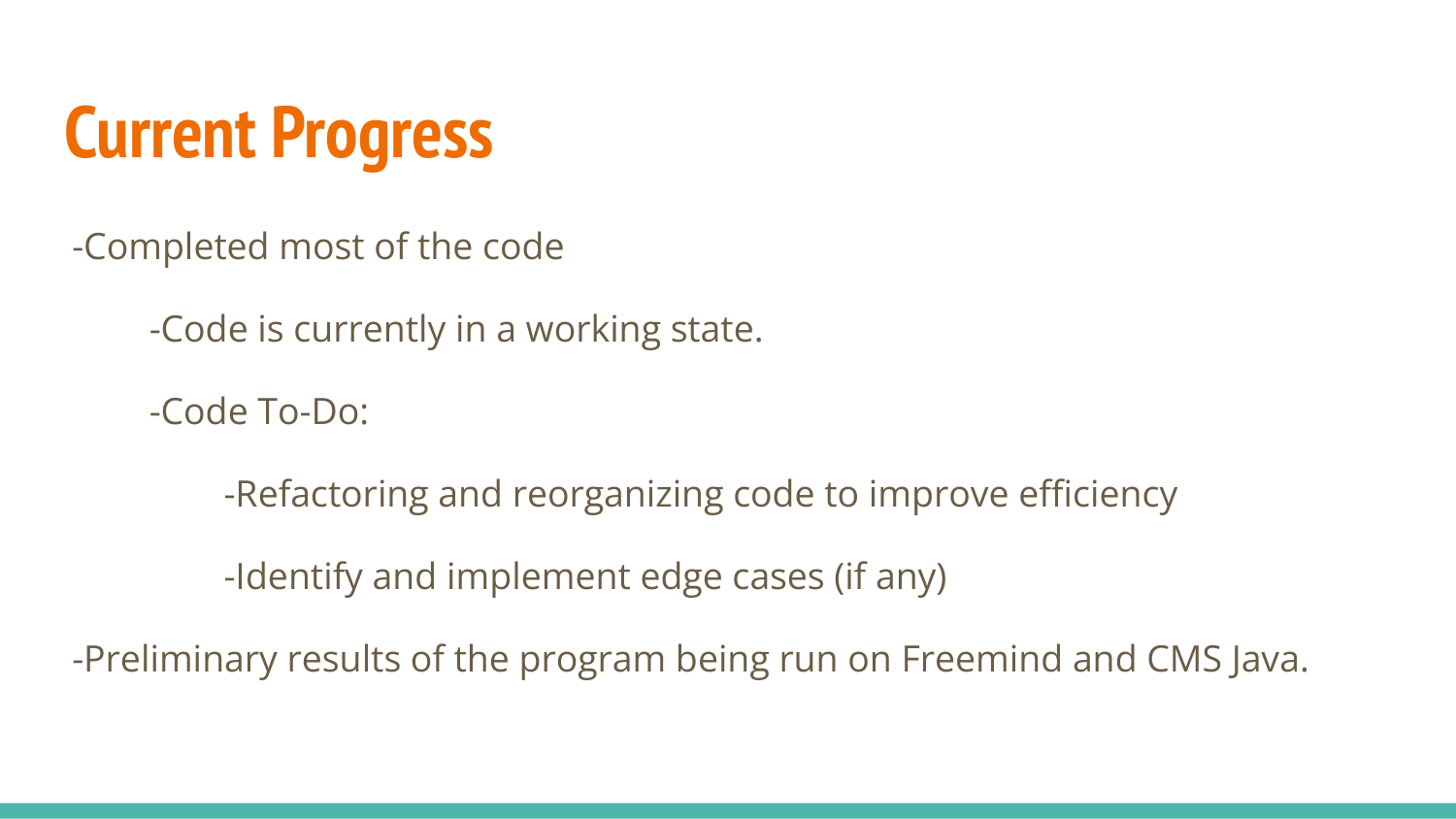

# Current Progress
-Completed most of the code
-Code is currently in a working state.
-Code To-Do:
-Refactoring and reorganizing code to improve efficiency
-Identify and implement edge cases (if any)
-Preliminary results of the program being run on Freemind and CMS Java.